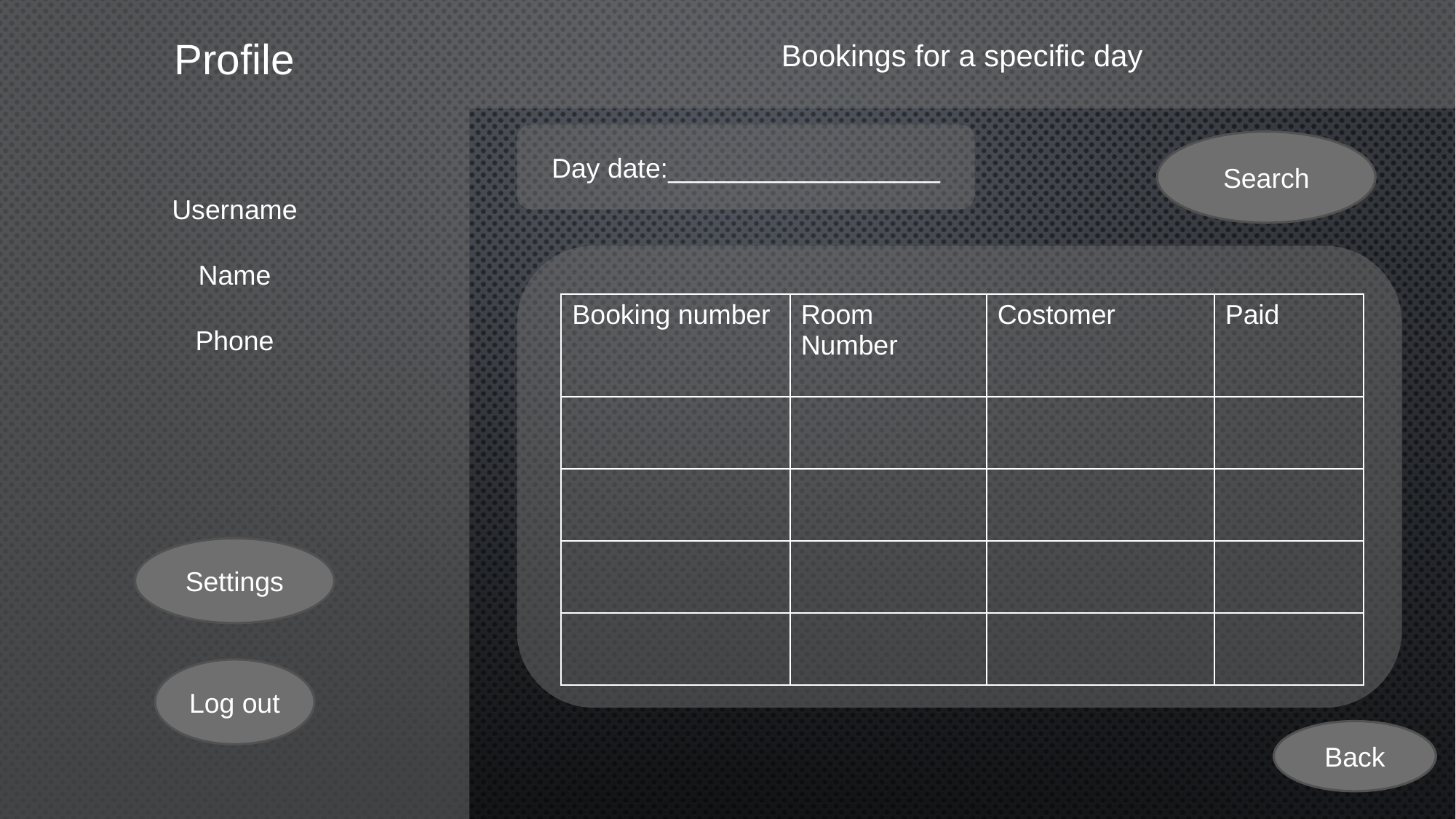

Profile
Bookings for a specific day

Username

Name

Phone

Day date:__________________
Search

| Booking number | Room Number | Costomer | Paid |
| --- | --- | --- | --- |
|  |  |  |  |
|  |  |  |  |
|  |  |  |  |
|  |  |  |  |

Settings
Log out
Back